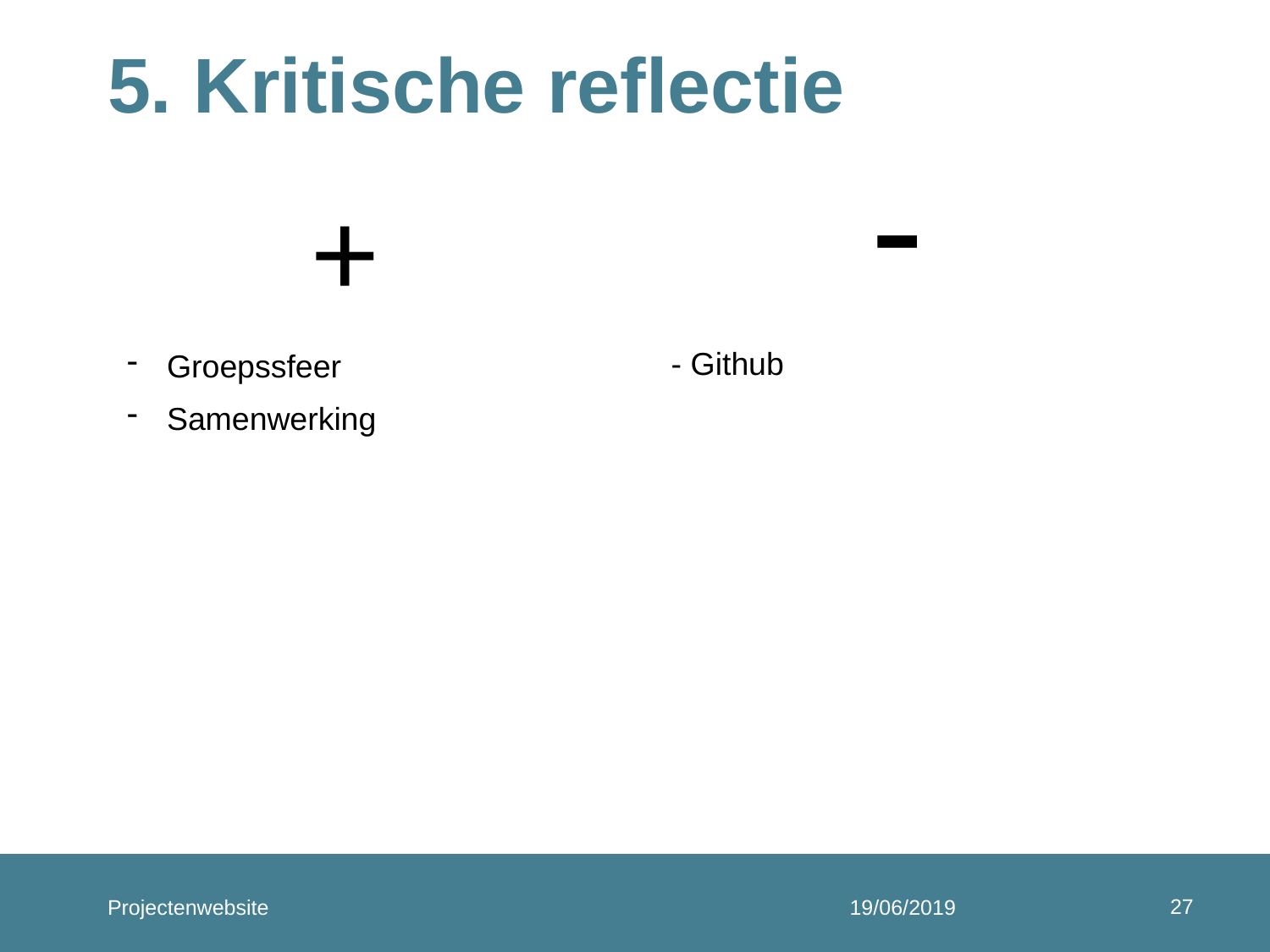

# 5. Kritische reflectie
-
+
- Github
Groepssfeer
Samenwerking

27
Projectenwebsite
19/06/2019